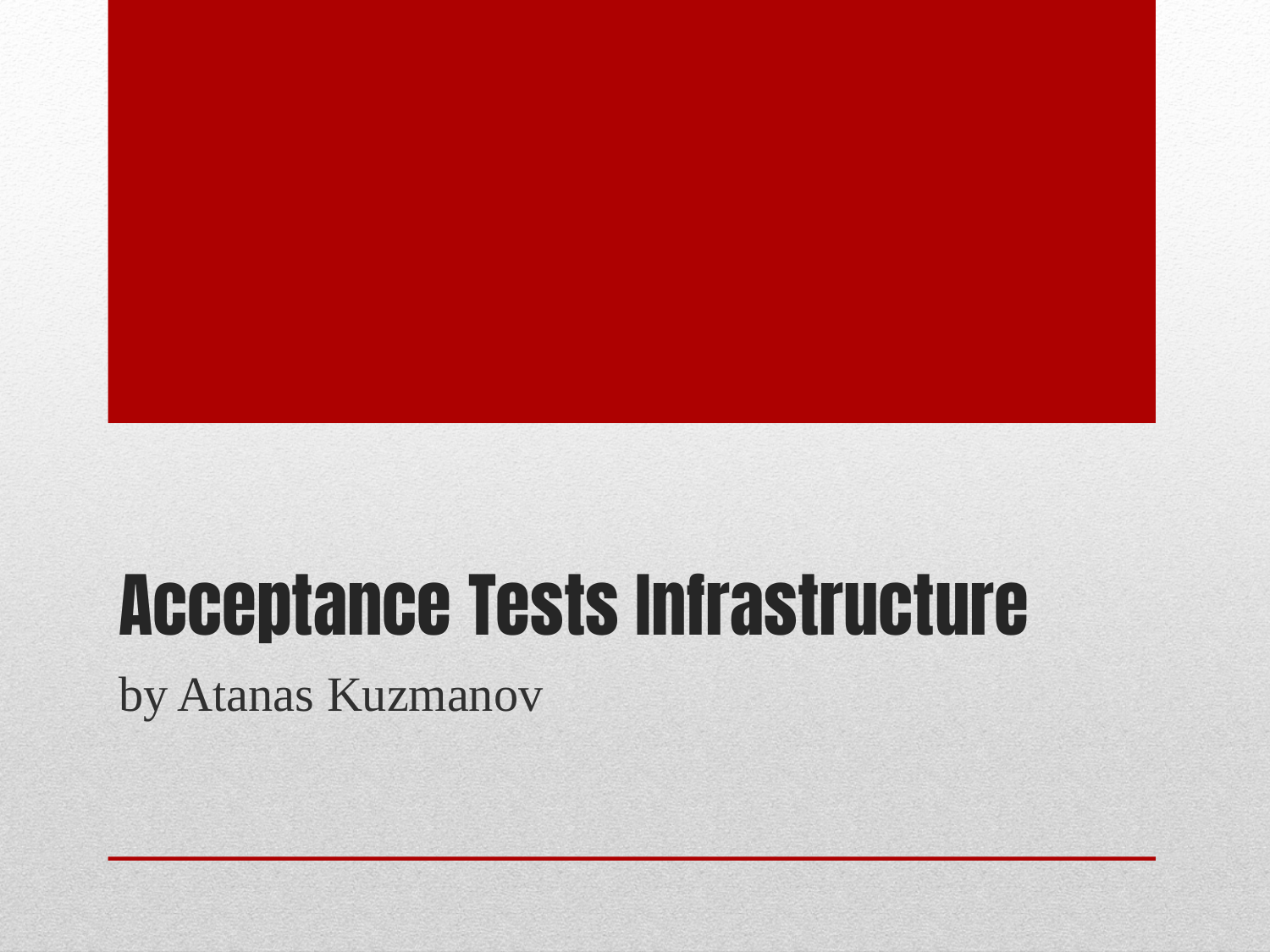

# Acceptance Tests Infrastructure
by Atanas Kuzmanov